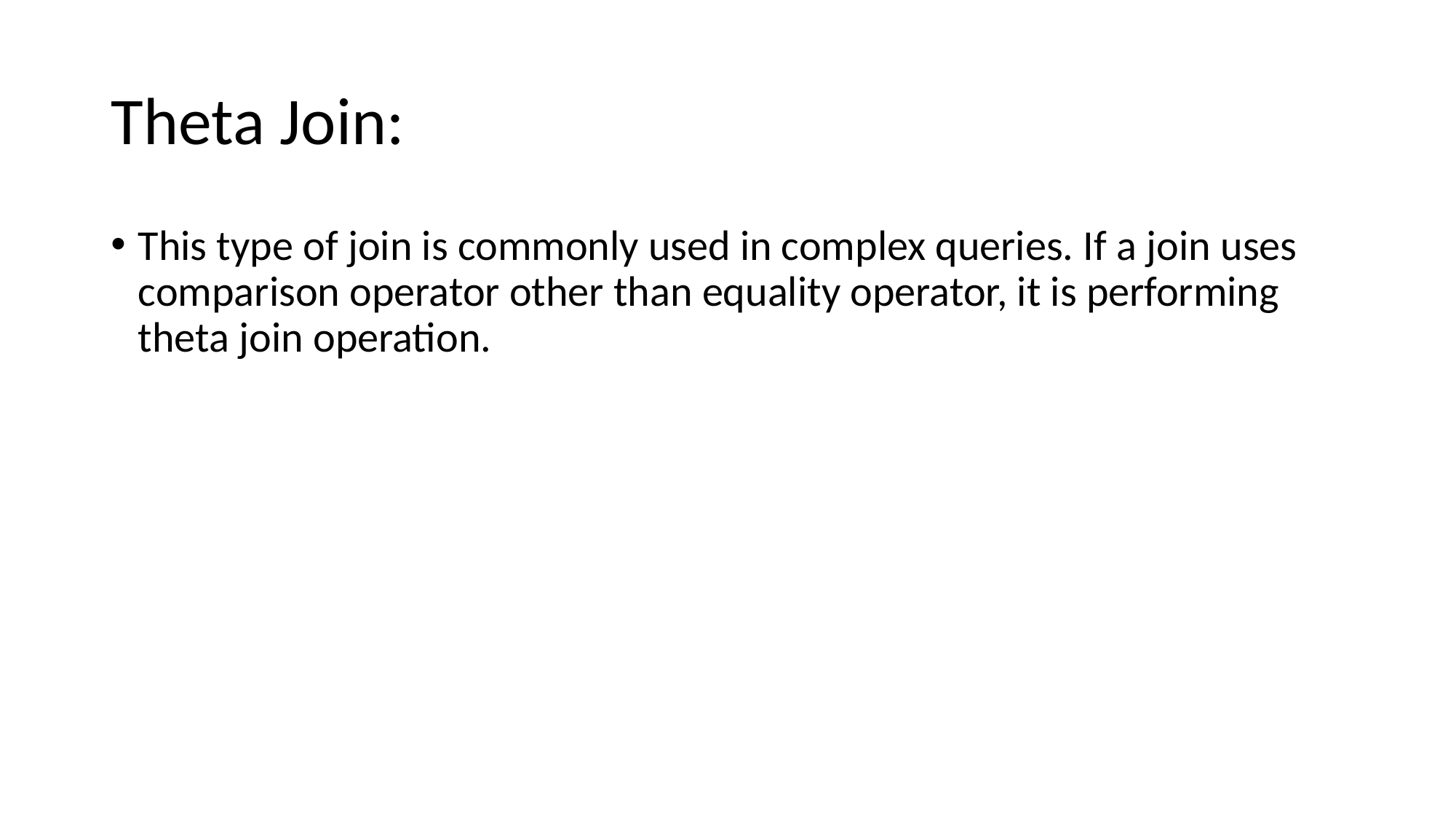

# Theta Join:
This type of join is commonly used in complex queries. If a join uses comparison operator other than equality operator, it is performing theta join operation.